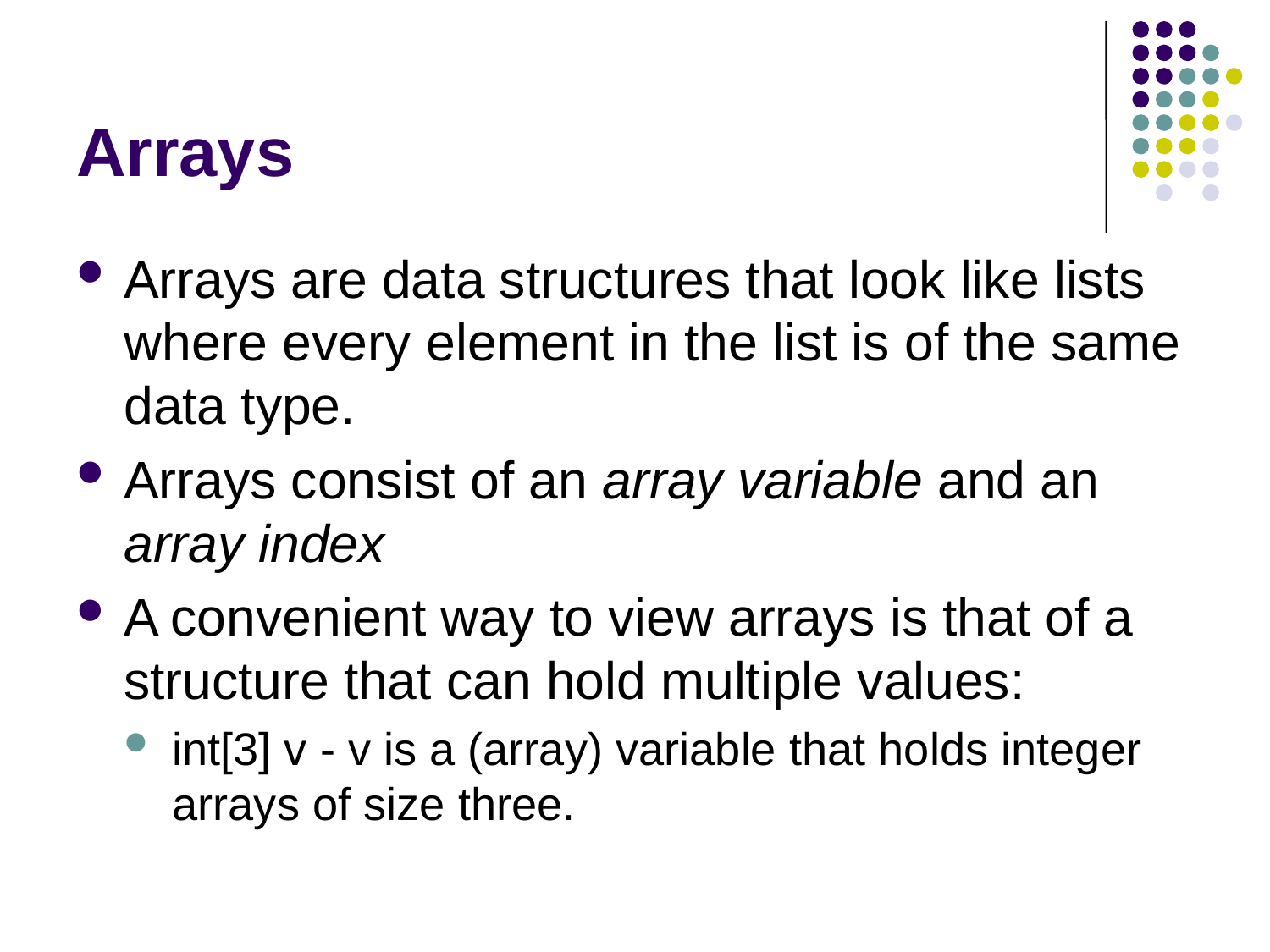

# Arrays
Arrays are data structures that look like lists where every element in the list is of the same data type.
Arrays consist of an array variable and an array index
A convenient way to view arrays is that of a structure that can hold multiple values:
int[3] v - v is a (array) variable that holds integer arrays of size three.